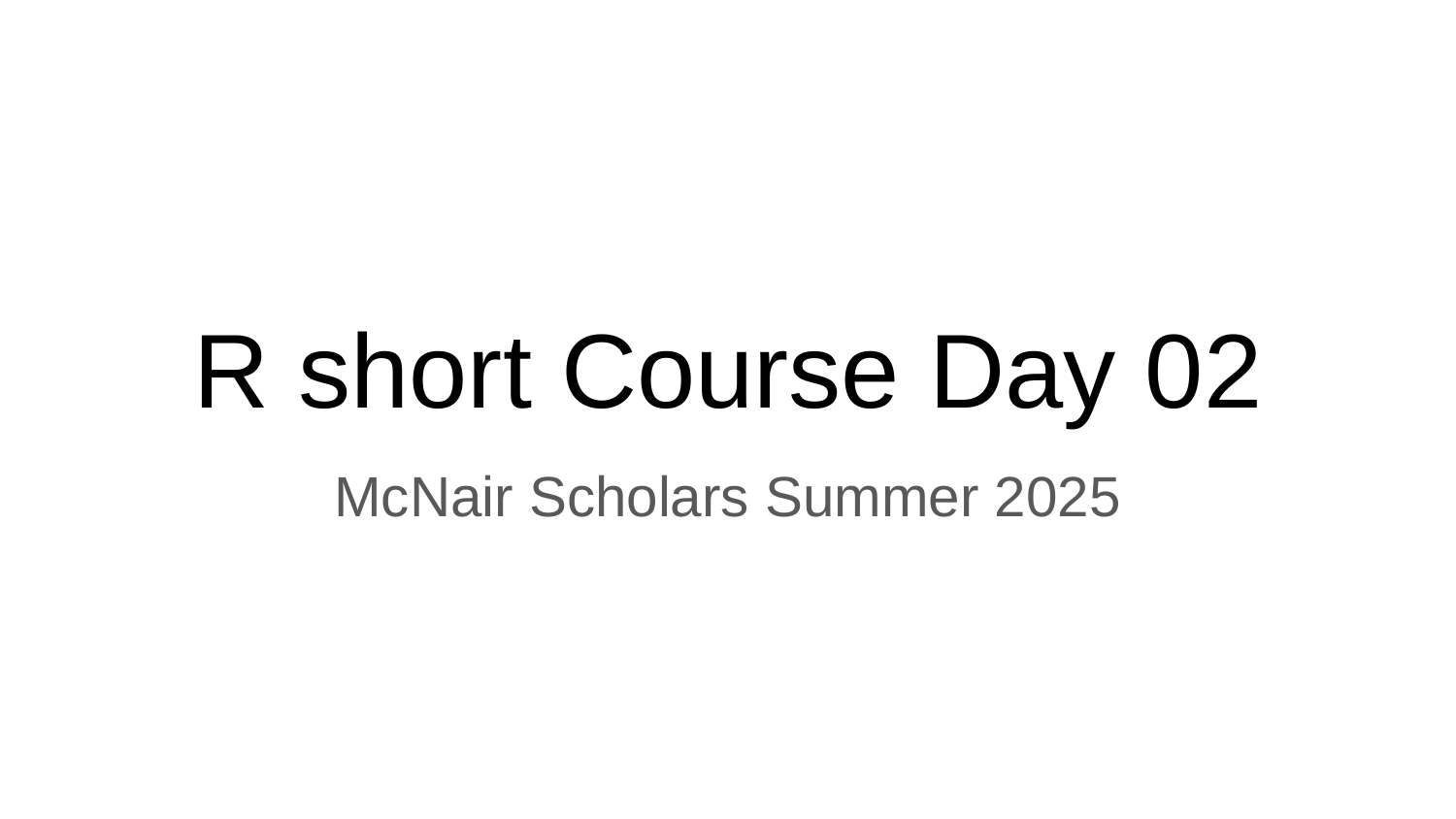

# R short Course Day 02
McNair Scholars Summer 2025